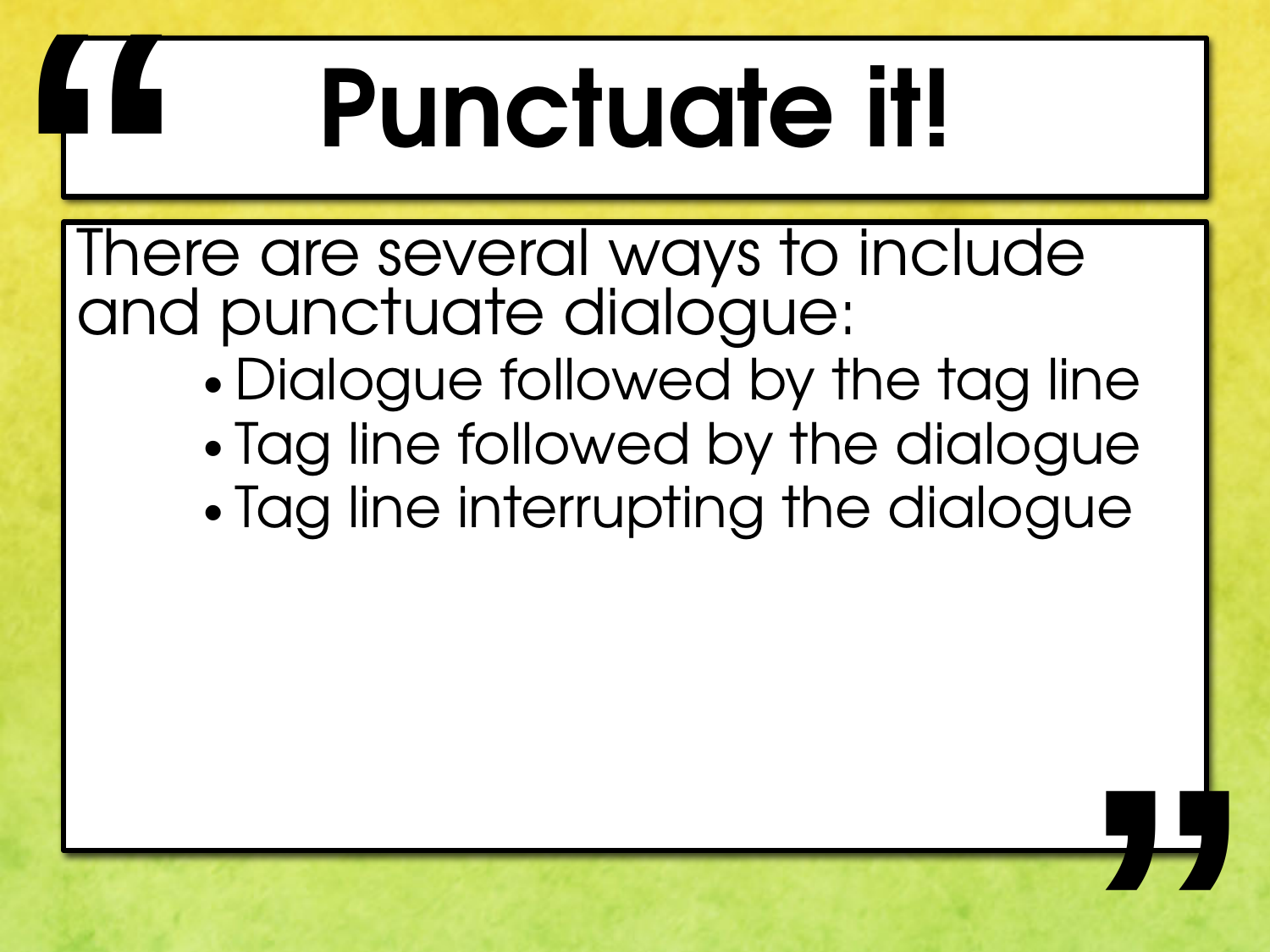

“
# Punctuate it!
There are several ways to include and punctuate dialogue:
Dialogue followed by the tag line
Tag line followed by the dialogue
Tag line interrupting the dialogue
”